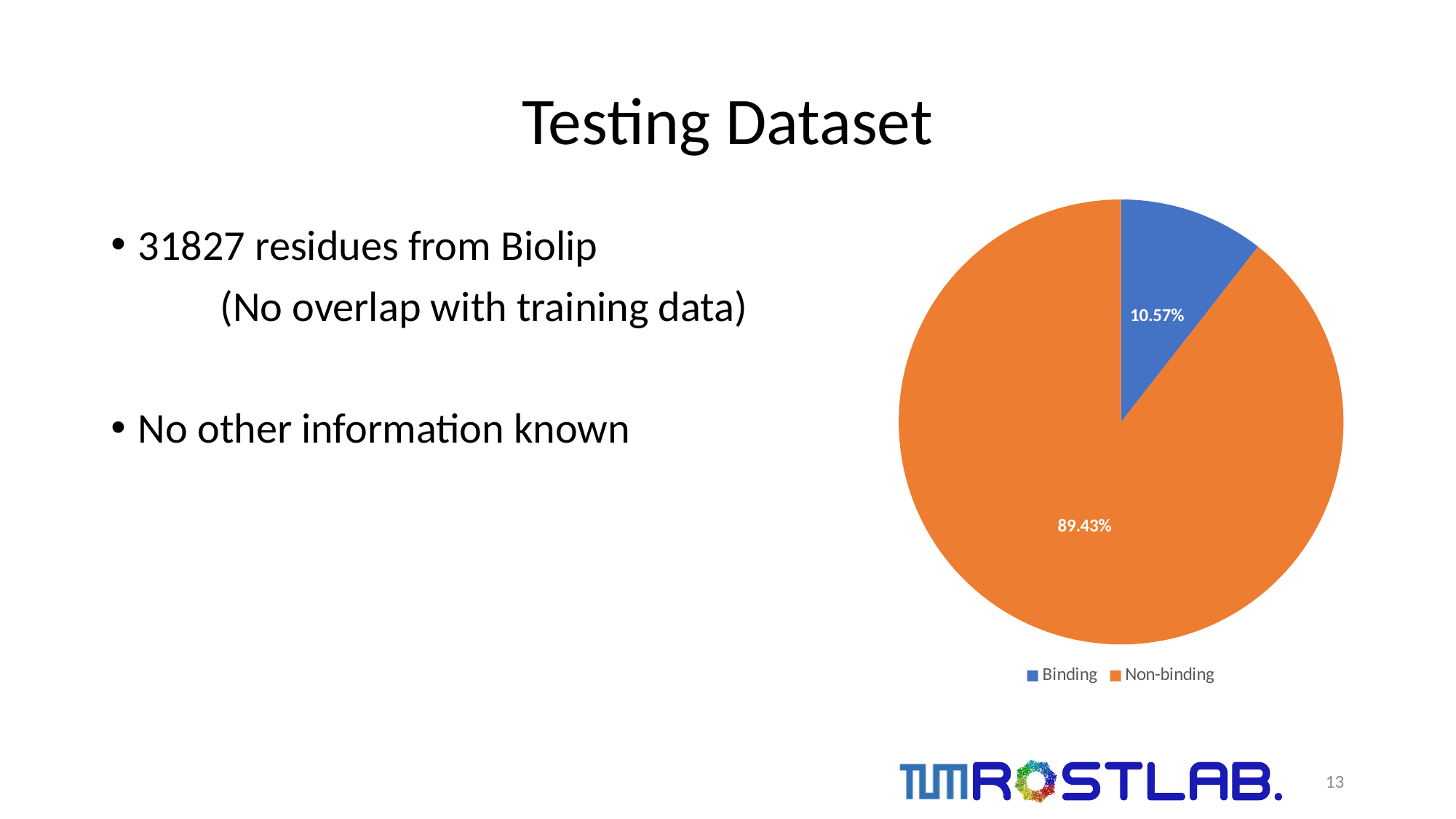

# Testing Dataset

### Chart

| Category | Binding |
|---|---|
| Binding | 3361.0 |
| Non-binding | 28446.0 |
31827 residues from Biolip
	(No overlap with training data)

No other information known
13